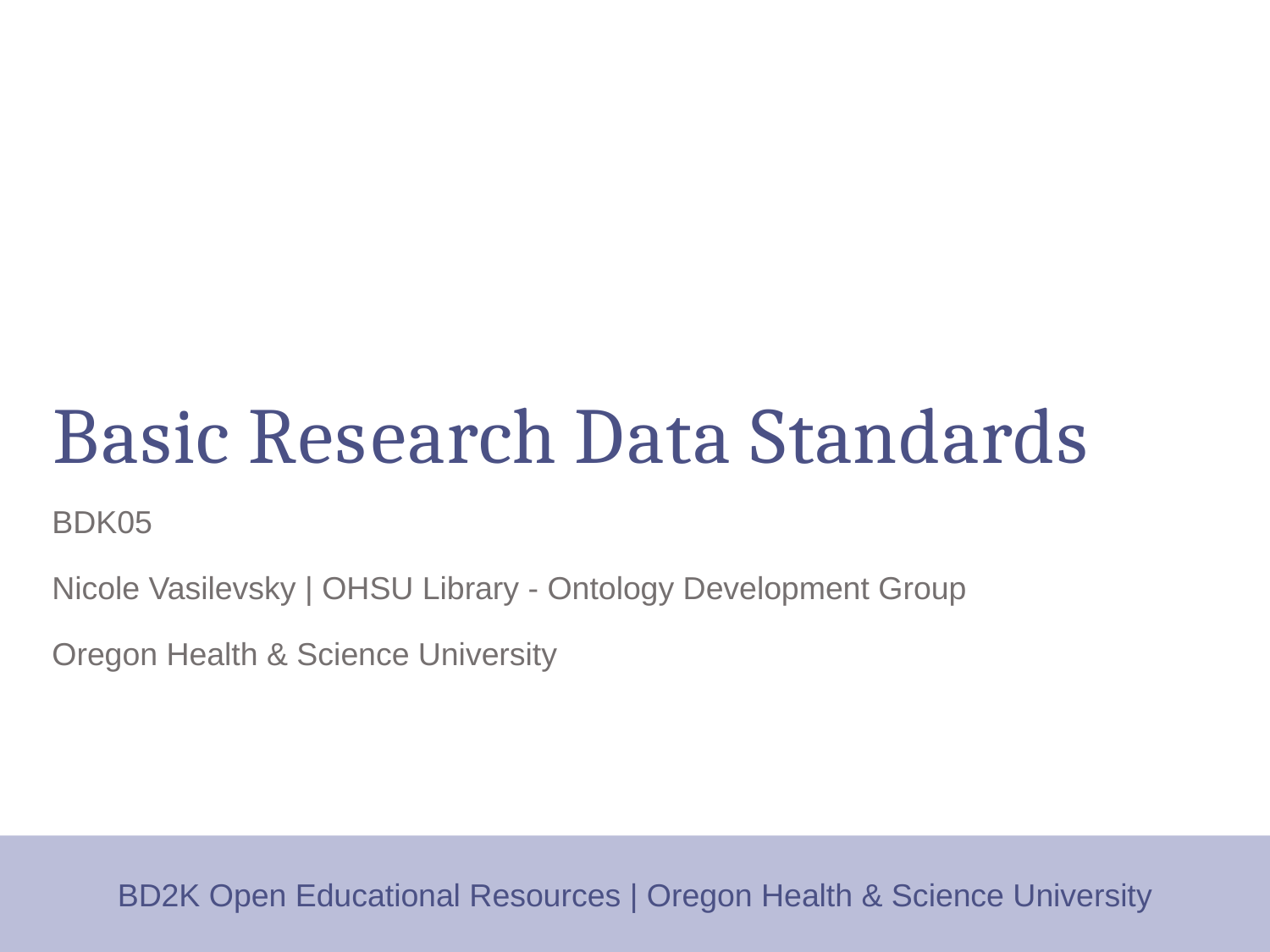

# Basic Research Data Standards
BDK05
Nicole Vasilevsky | OHSU Library - Ontology Development Group
Oregon Health & Science University